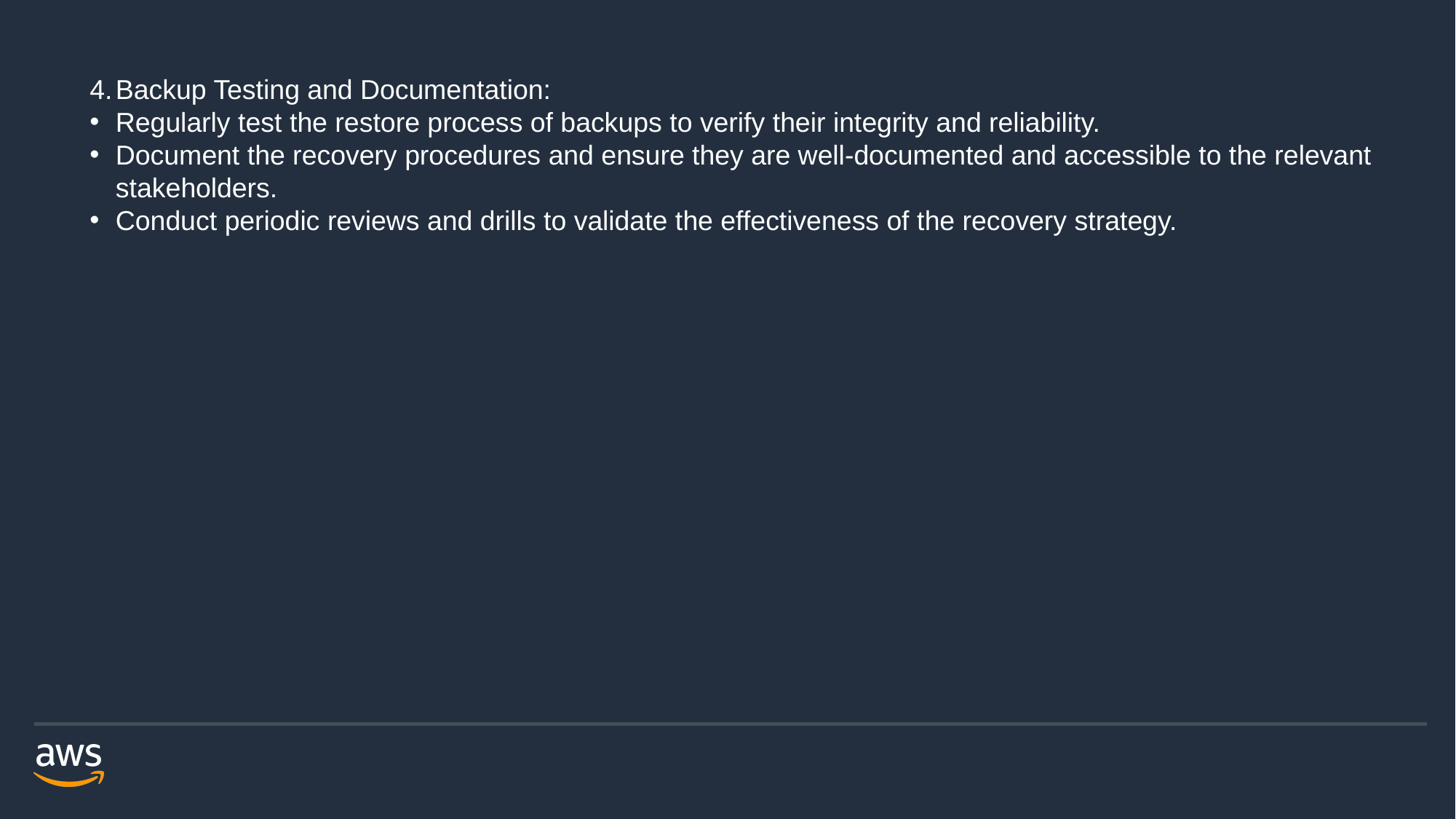

Backup Testing and Documentation:
Regularly test the restore process of backups to verify their integrity and reliability.
Document the recovery procedures and ensure they are well-documented and accessible to the relevant stakeholders.
Conduct periodic reviews and drills to validate the effectiveness of the recovery strategy.